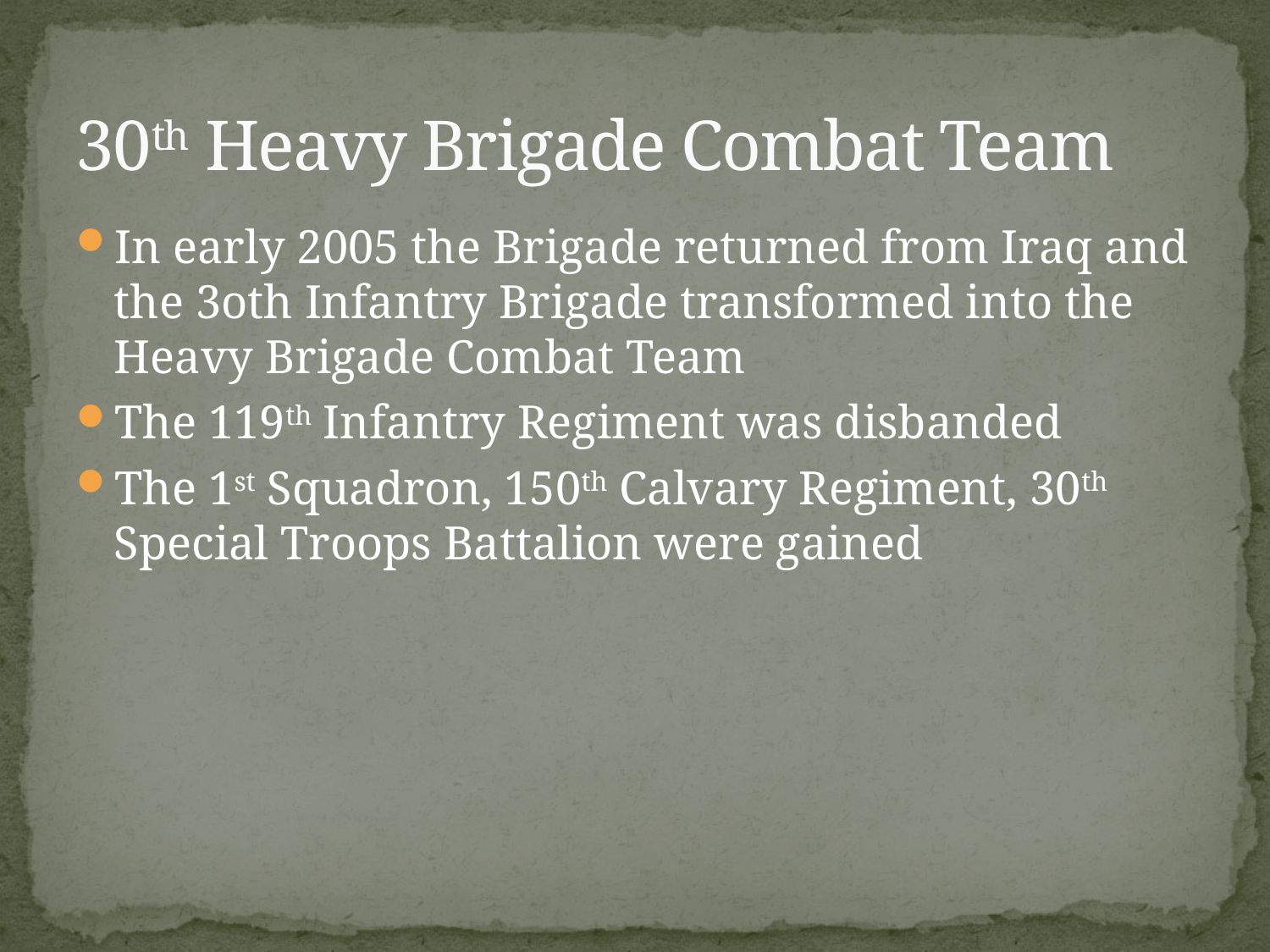

# 30th Heavy Brigade Combat Team
In early 2005 the Brigade returned from Iraq and the 3oth Infantry Brigade transformed into the Heavy Brigade Combat Team
The 119th Infantry Regiment was disbanded
The 1st Squadron, 150th Calvary Regiment, 30th Special Troops Battalion were gained